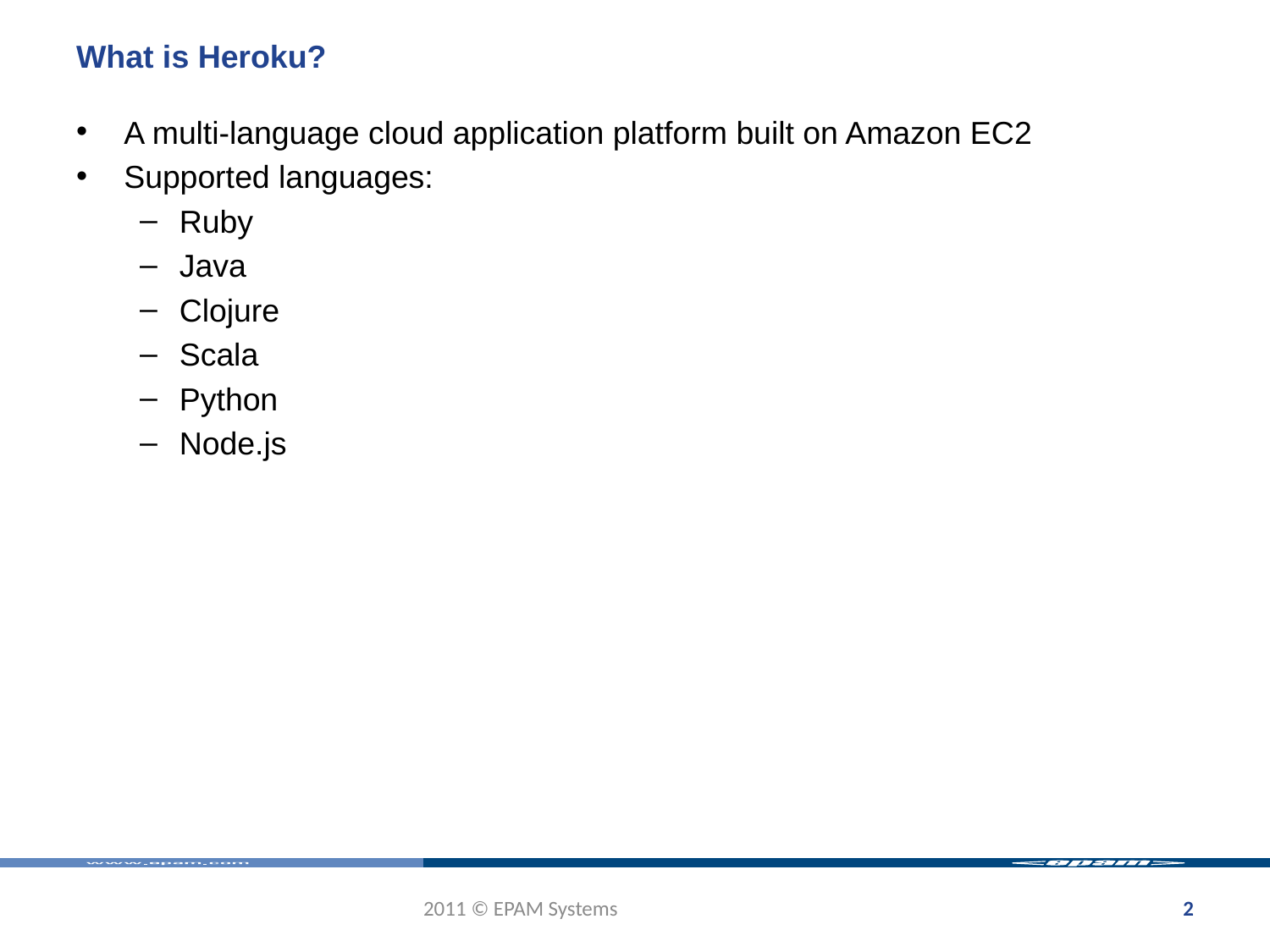

# What is Heroku?
A multi-language cloud application platform built on Amazon EC2
Supported languages:
Ruby
Java
Clojure
Scala
Python
Node.js
2011 © EPAM Systems
2